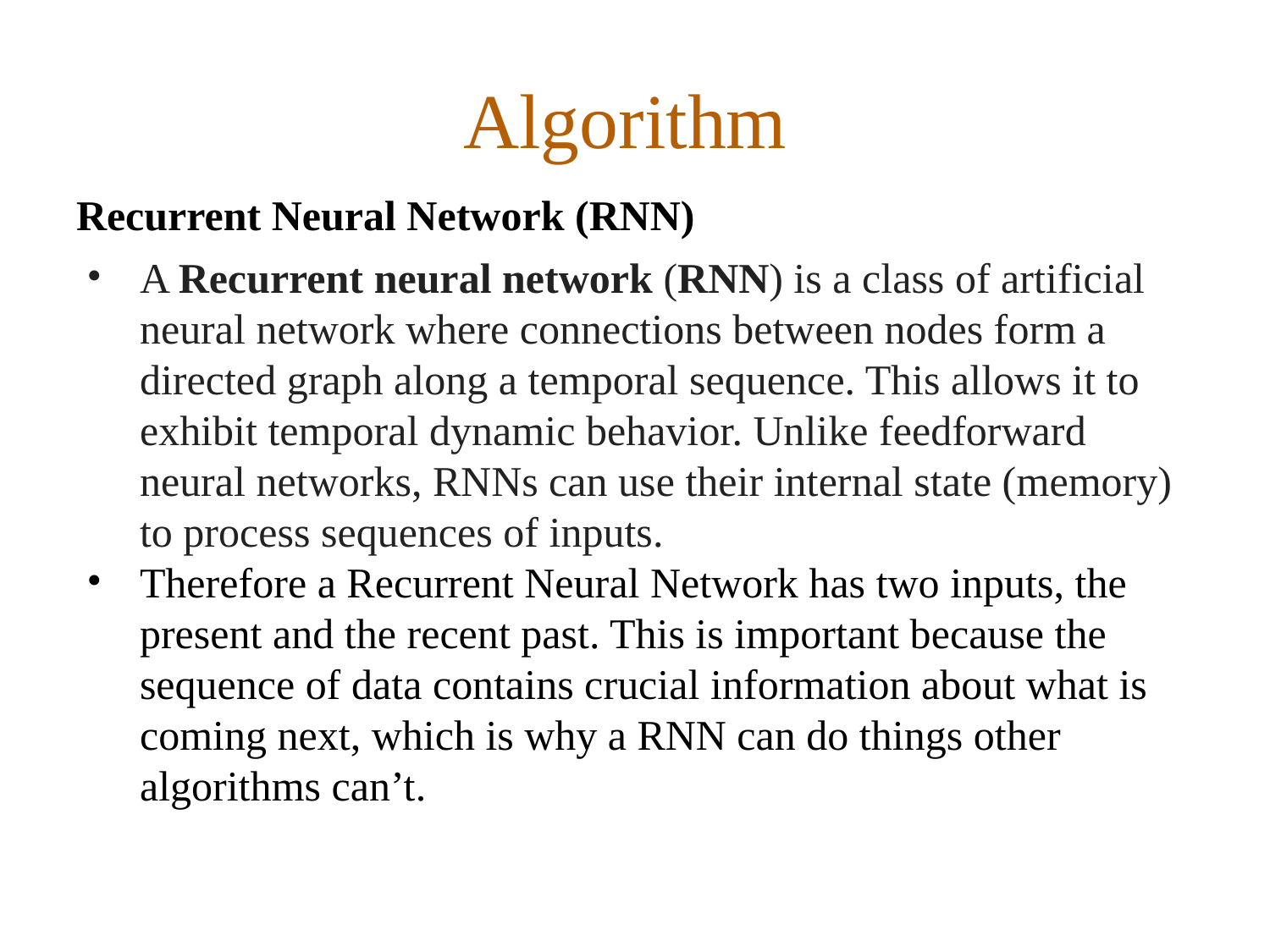

# Algorithm
Recurrent Neural Network (RNN)
A Recurrent neural network (RNN) is a class of artificial neural network where connections between nodes form a directed graph along a temporal sequence. This allows it to exhibit temporal dynamic behavior. Unlike feedforward neural networks, RNNs can use their internal state (memory) to process sequences of inputs.
Therefore a Recurrent Neural Network has two inputs, the present and the recent past. This is important because the sequence of data contains crucial information about what is coming next, which is why a RNN can do things other algorithms can’t.